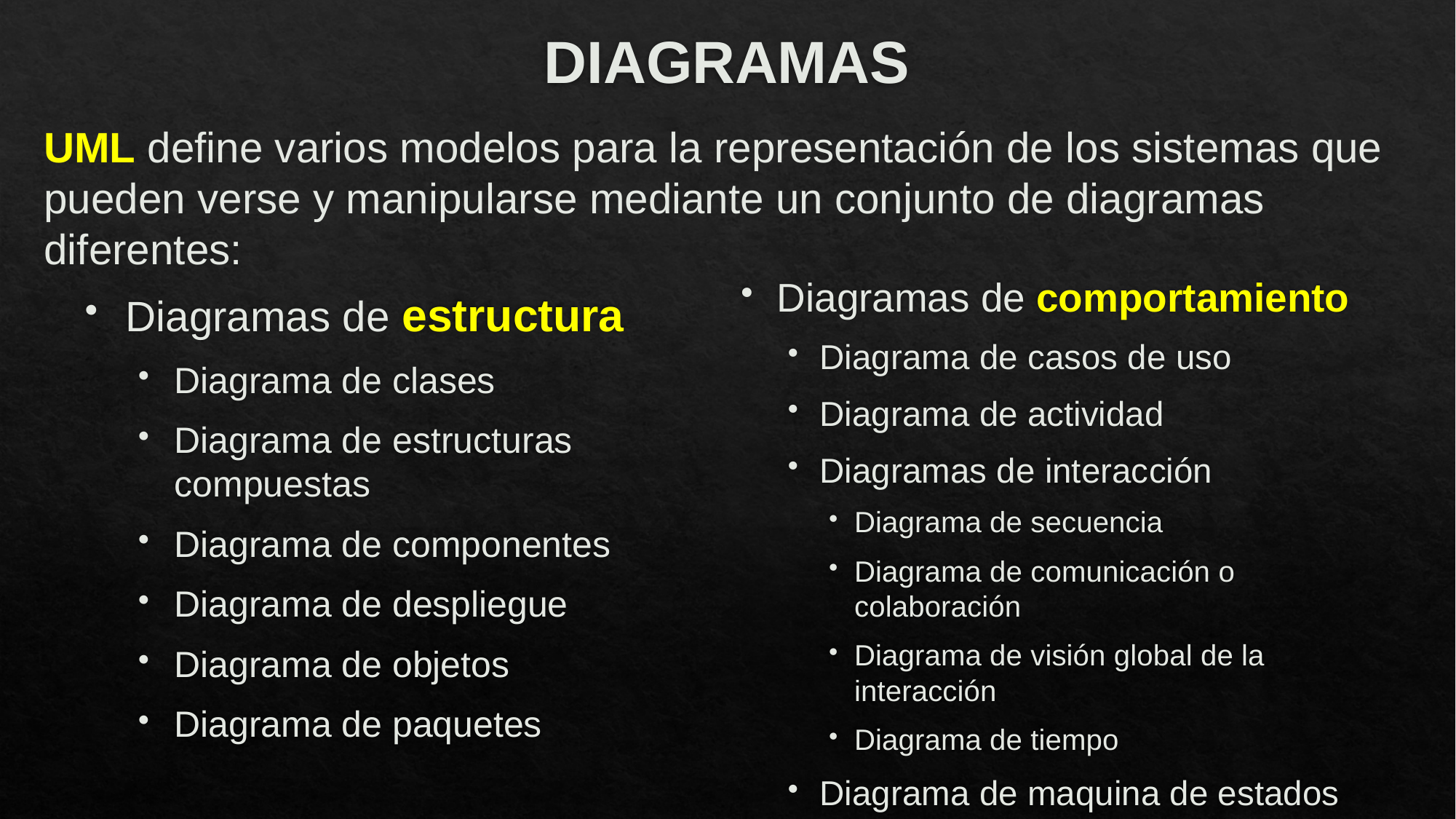

# DIAGRAMAS
UML define varios modelos para la representación de los sistemas que pueden verse y manipularse mediante un conjunto de diagramas diferentes:
Diagramas de comportamiento
Diagrama de casos de uso
Diagrama de actividad
Diagramas de interacción
Diagrama de secuencia
Diagrama de comunicación o colaboración
Diagrama de visión global de la interacción
Diagrama de tiempo
Diagrama de maquina de estados

Diagramas de estructura
Diagrama de clases
Diagrama de estructuras compuestas
Diagrama de componentes
Diagrama de despliegue
Diagrama de objetos
Diagrama de paquetes